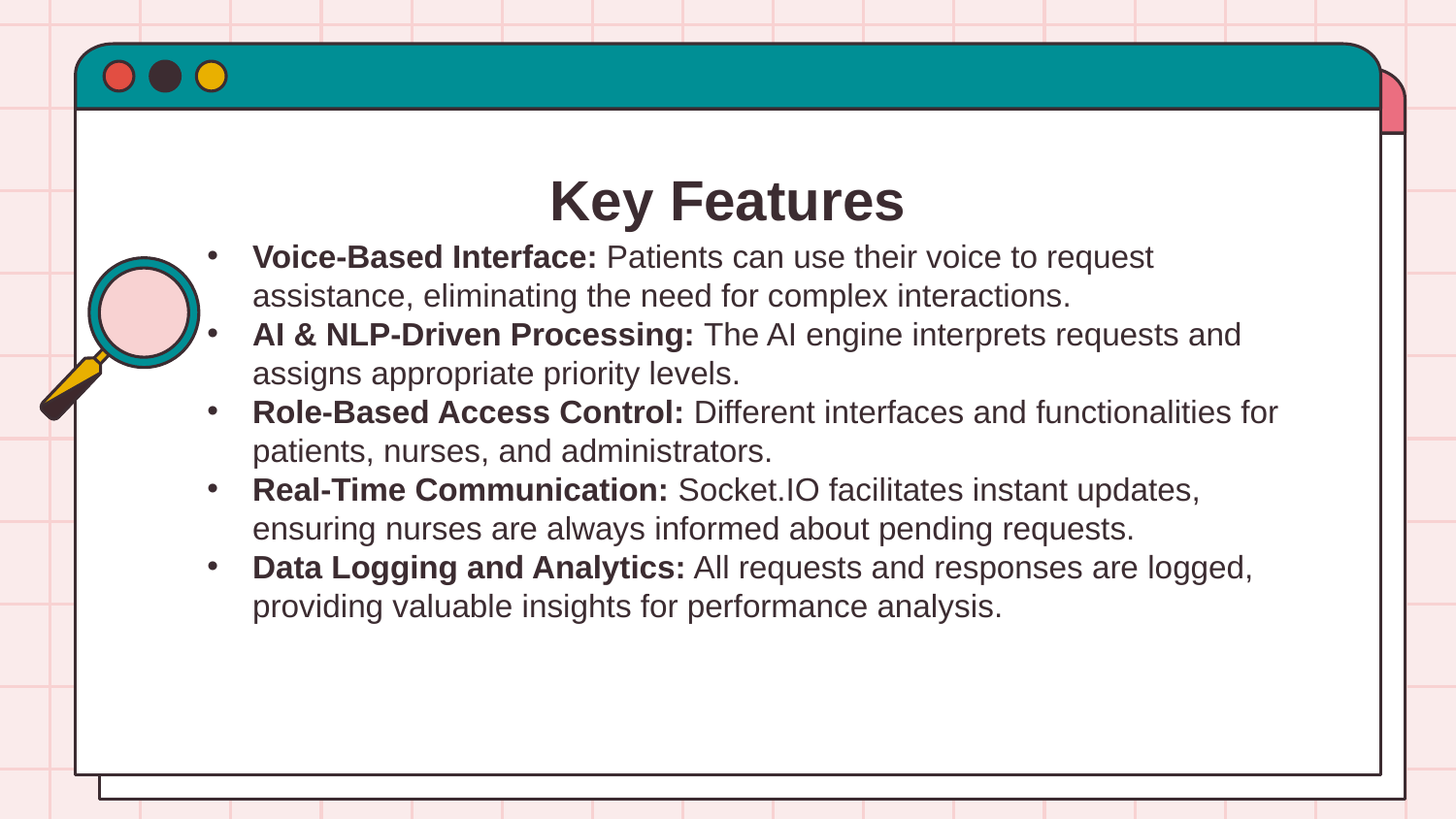

# Key Features
Voice-Based Interface: Patients can use their voice to request assistance, eliminating the need for complex interactions.
AI & NLP-Driven Processing: The AI engine interprets requests and assigns appropriate priority levels.
Role-Based Access Control: Different interfaces and functionalities for patients, nurses, and administrators.
Real-Time Communication: Socket.IO facilitates instant updates, ensuring nurses are always informed about pending requests.
Data Logging and Analytics: All requests and responses are logged, providing valuable insights for performance analysis.